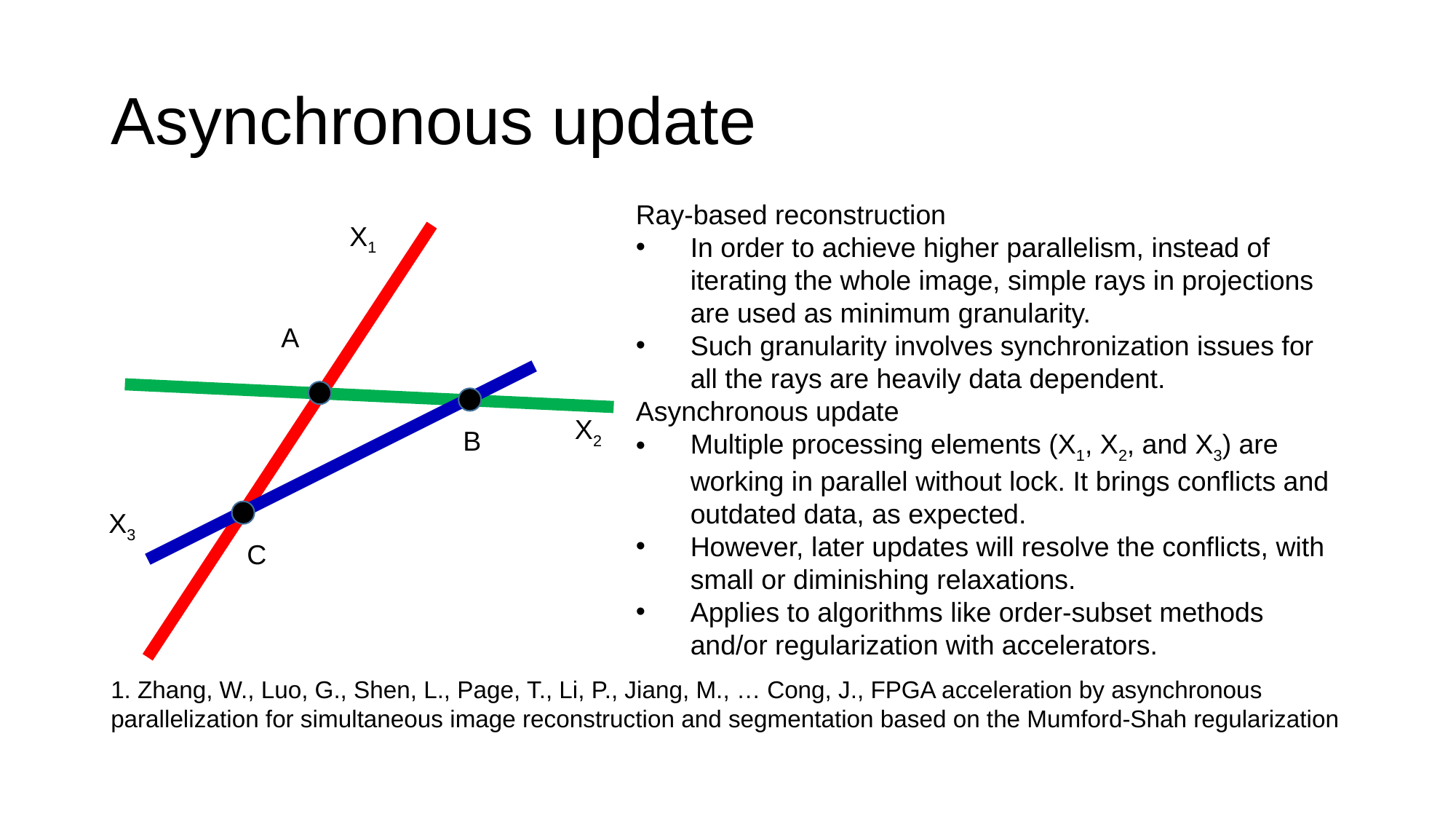

# Asynchronous update
Ray-based reconstruction
In order to achieve higher parallelism, instead of iterating the whole image, simple rays in projections are used as minimum granularity.
Such granularity involves synchronization issues for all the rays are heavily data dependent.
Asynchronous update
Multiple processing elements (X1, X2, and X3) are working in parallel without lock. It brings conflicts and outdated data, as expected.
However, later updates will resolve the conflicts, with small or diminishing relaxations.
Applies to algorithms like order-subset methods and/or regularization with accelerators.

X1
X2
X3
A

B
C

1. Zhang, W., Luo, G., Shen, L., Page, T., Li, P., Jiang, M., … Cong, J., FPGA acceleration by asynchronous parallelization for simultaneous image reconstruction and segmentation based on the Mumford-Shah regularization